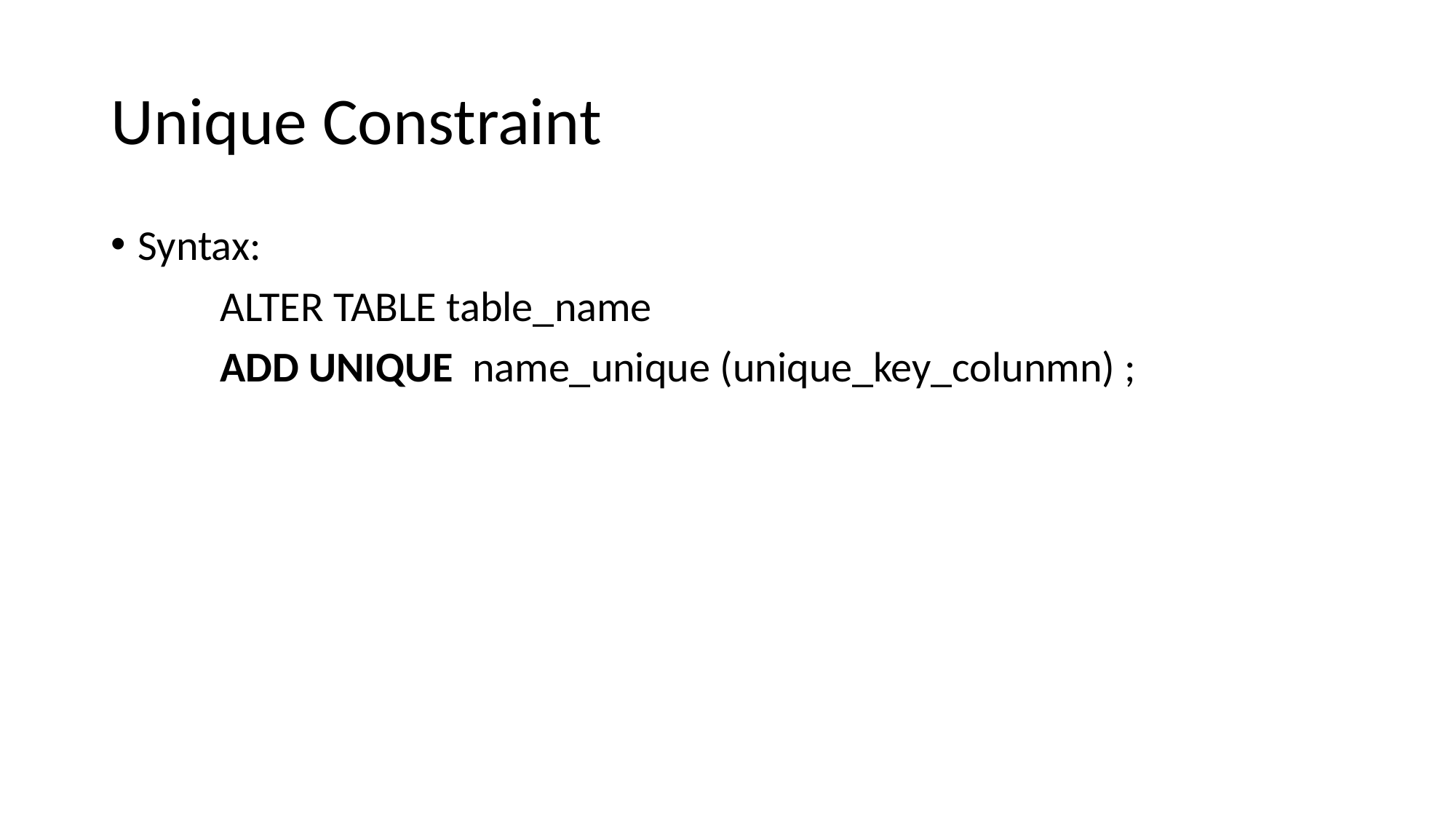

# Unique Constraint
Syntax:
	ALTER TABLE table_name
	ADD UNIQUE  name_unique (unique_key_colunmn) ;